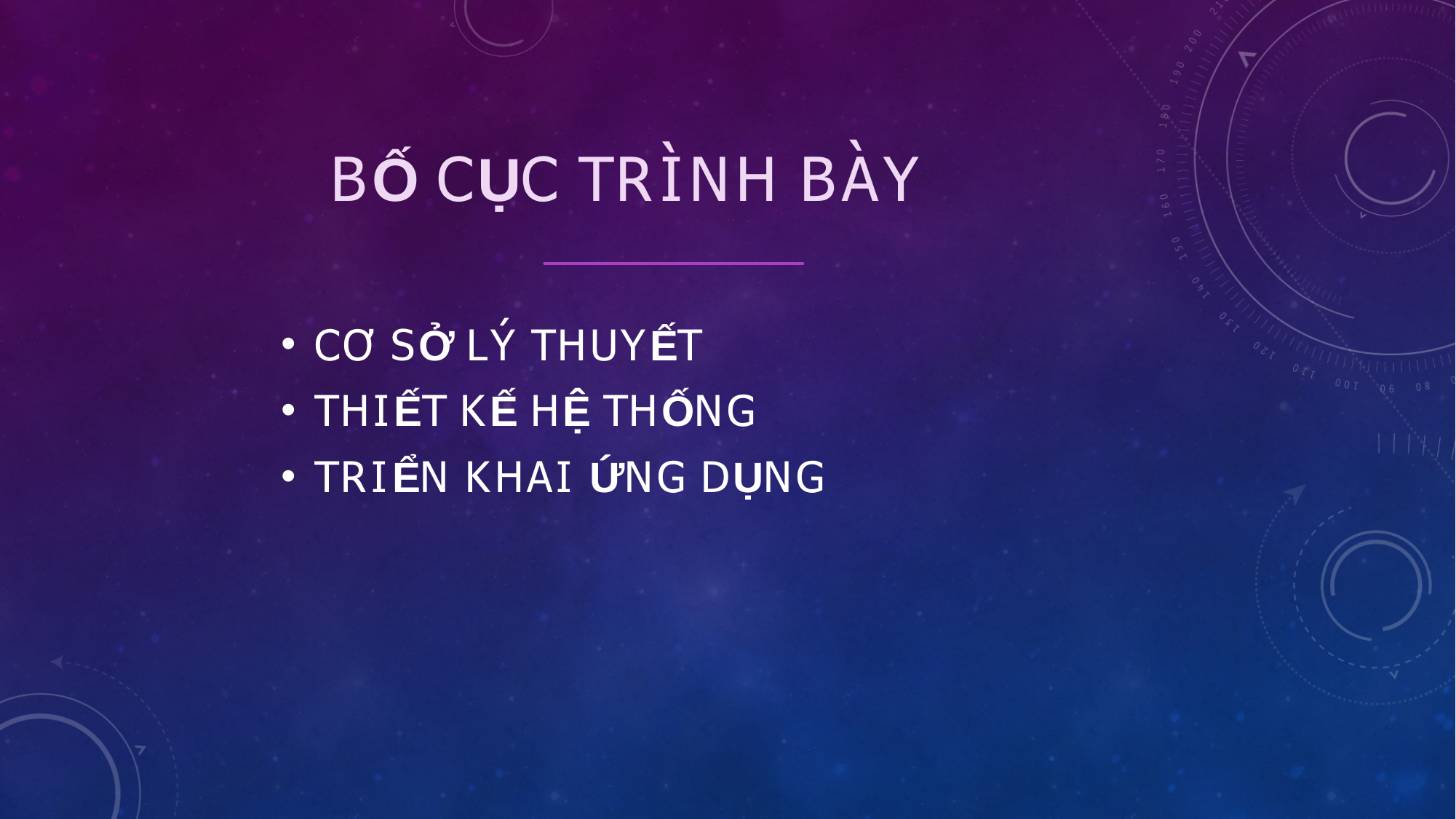

# Bố cục trình bày
CƠ SỞ LÝ THUYẾT
THIẾT KẾ HỆ THỐNG
TRIỂN KHAI ỨNG DỤNG